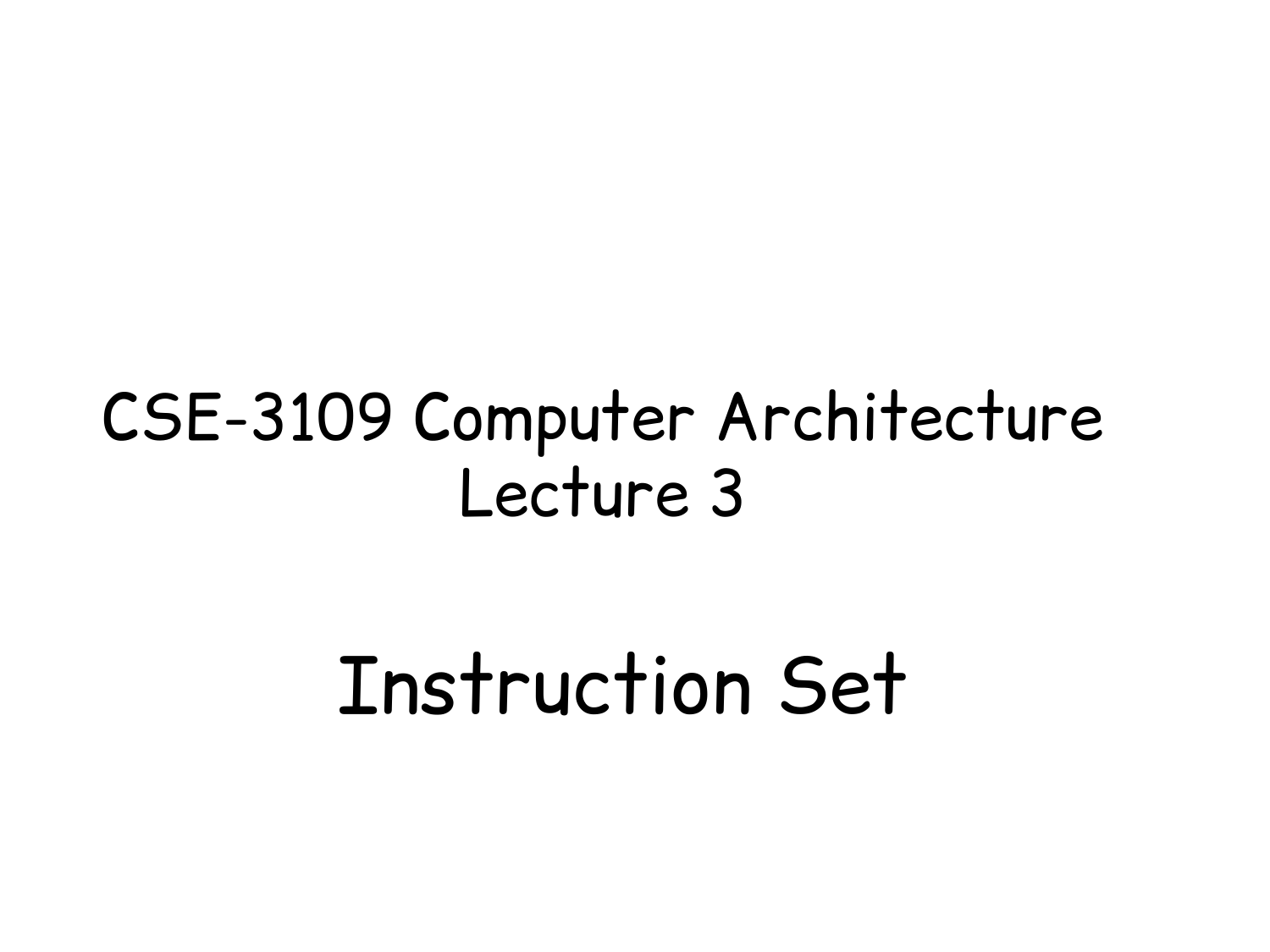

CSE-3109 Computer Architecture
Lecture 3

# Instruction Set